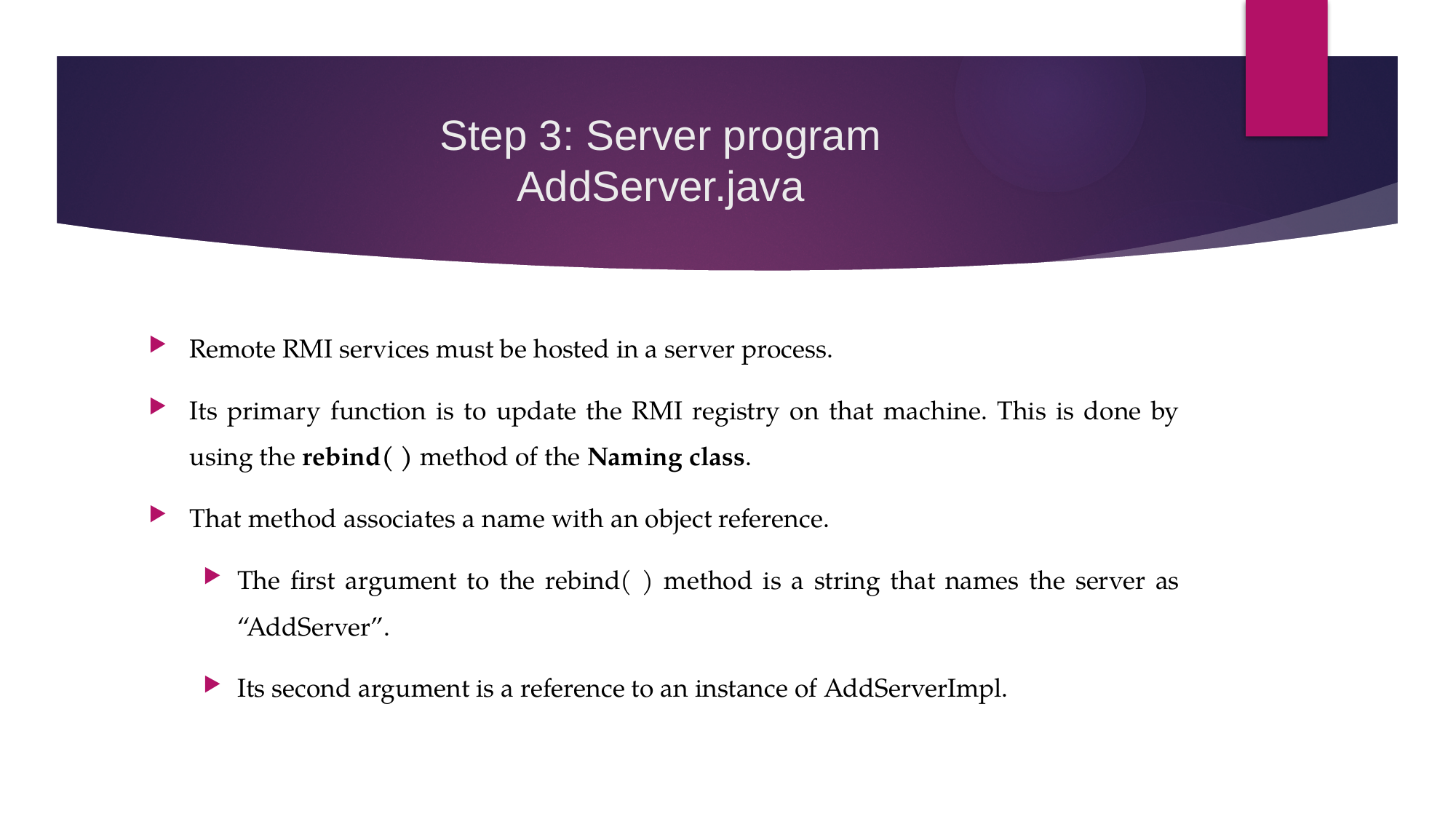

# Step 3: Server program AddServer.java
Remote RMI services must be hosted in a server process.
Its primary function is to update the RMI registry on that machine. This is done by using the rebind( ) method of the Naming class.
That method associates a name with an object reference.
The first argument to the rebind( ) method is a string that names the server as “AddServer”.
Its second argument is a reference to an instance of AddServerImpl.